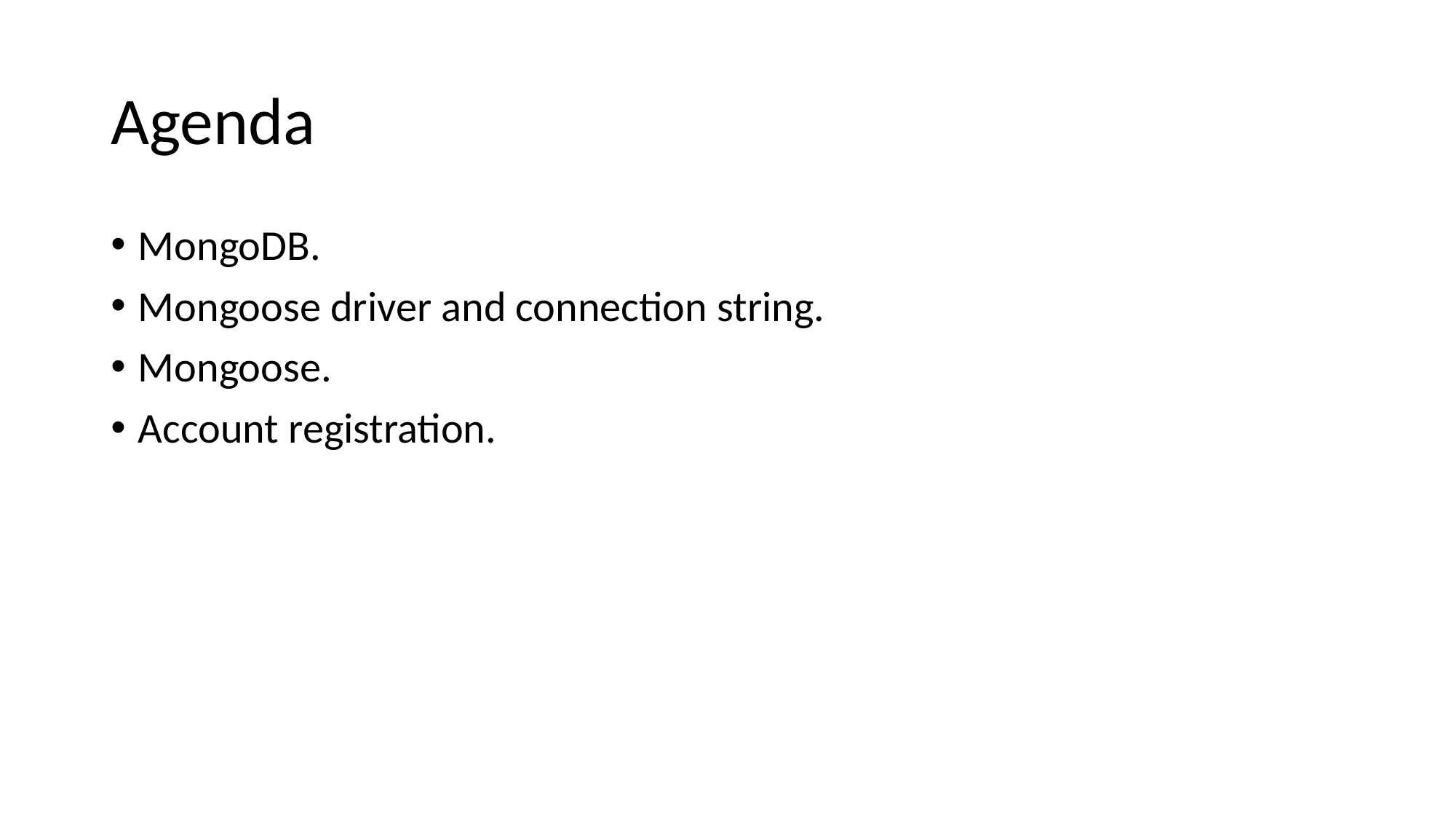

# Agenda
MongoDB.
Mongoose driver and connection string.
Mongoose.
Account registration.